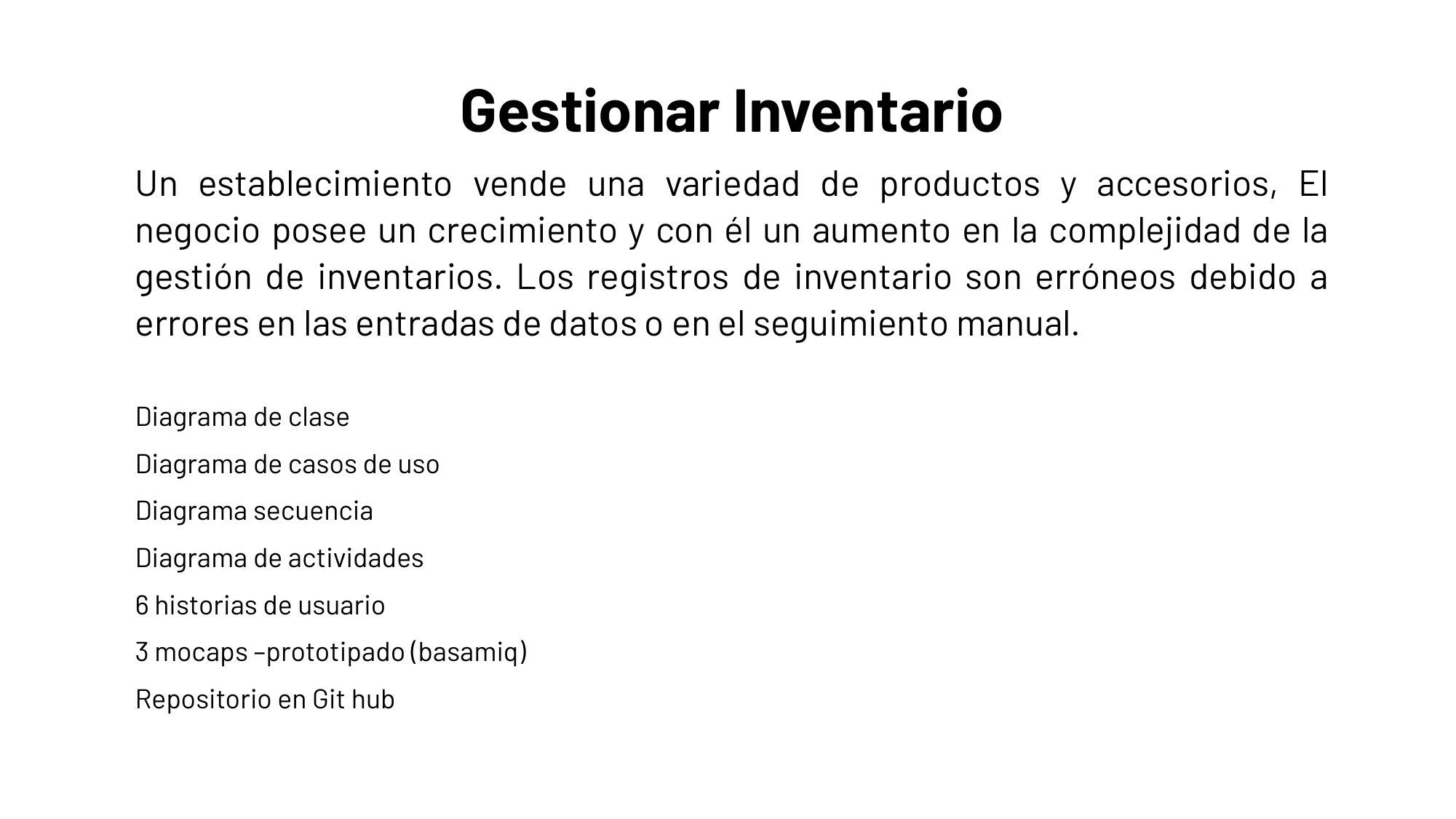

Gestionar Inventario
Un establecimiento vende una variedad de productos y accesorios, El negocio posee un crecimiento y con él un aumento en la complejidad de la gestión de inventarios. Los registros de inventario son erróneos debido a errores en las entradas de datos o en el seguimiento manual.
Diagrama de clase
Diagrama de casos de uso
Diagrama secuencia
Diagrama de actividades
6 historias de usuario
3 mocaps –prototipado (basamiq)
Repositorio en Git hub